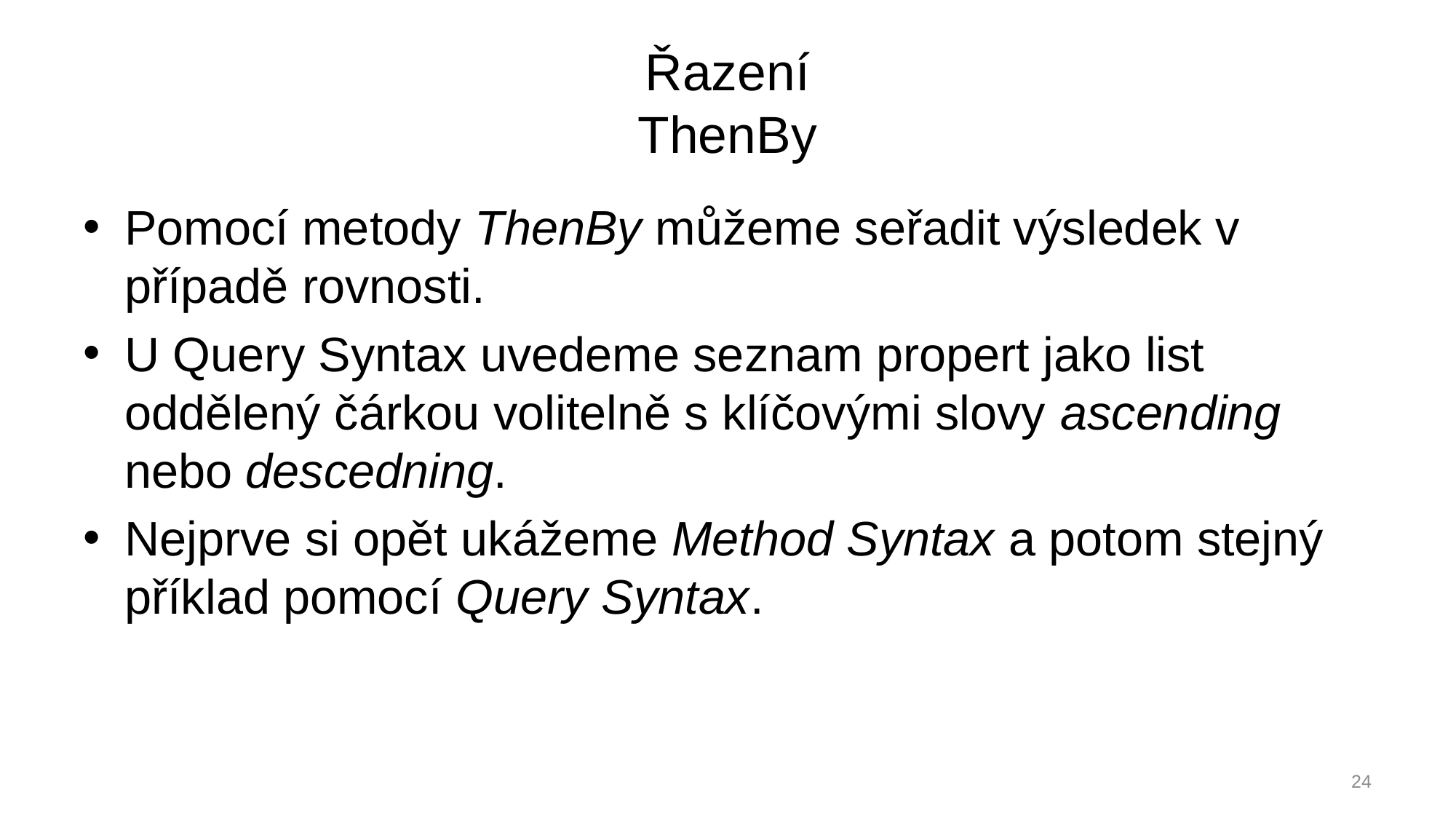

# Řazení ThenBy
Pomocí metody ThenBy můžeme seřadit výsledek v případě rovnosti.
U Query Syntax uvedeme seznam propert jako list oddělený čárkou volitelně s klíčovými slovy ascending nebo descedning.
Nejprve si opět ukážeme Method Syntax a potom stejný příklad pomocí Query Syntax.
24